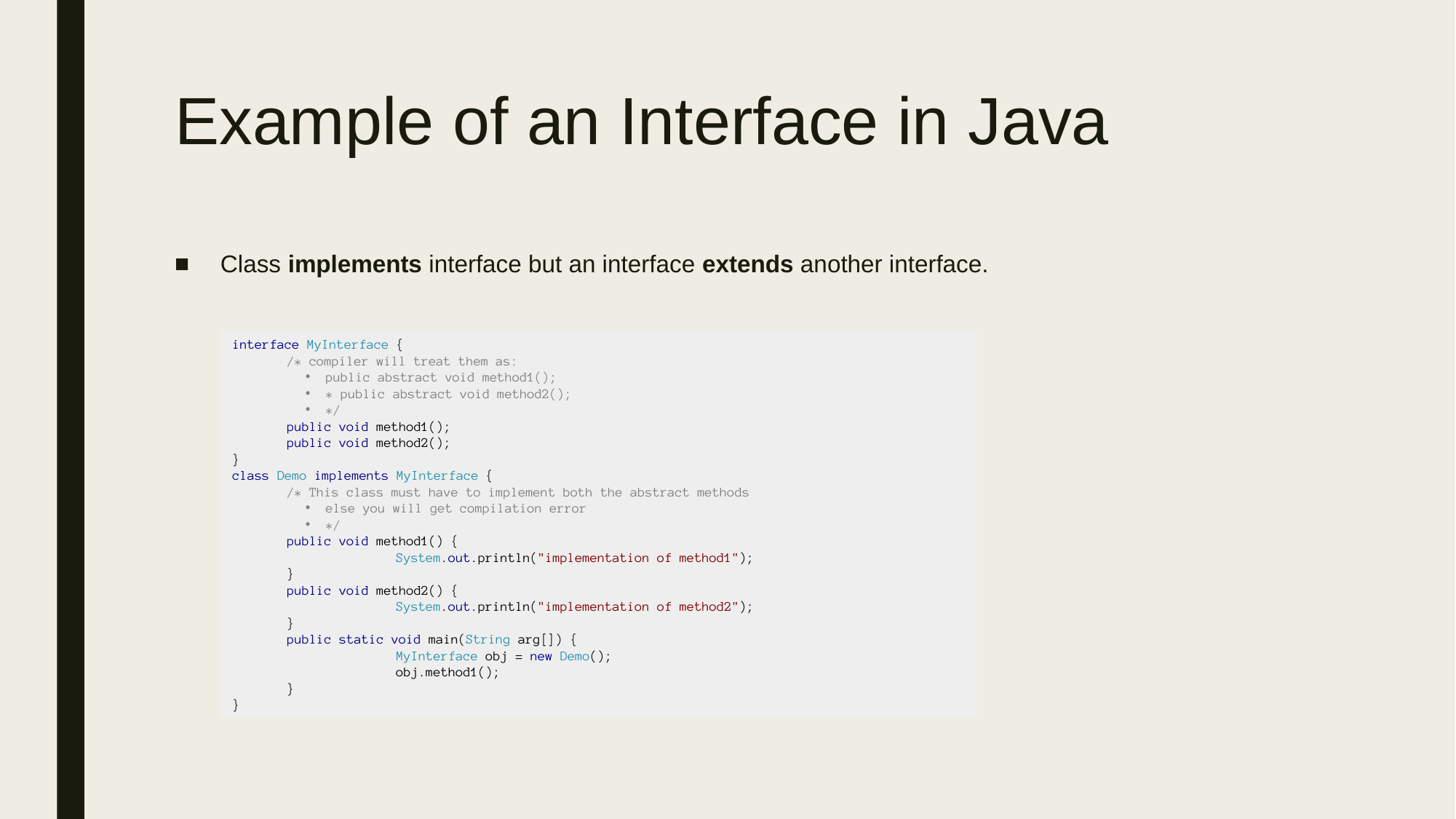

# Example of an Interface in Java
Class implements interface but an interface extends another interface.
interface MyInterface {
/* compiler will treat them as:
public abstract void method1();
* public abstract void method2();
*/
public void method1();
public void method2();
}
class Demo implements MyInterface {
/* This class must have to implement both the abstract methods
else you will get compilation error
*/
public void method1() {
	System.out.println("implementation of method1");
}
public void method2() {
	System.out.println("implementation of method2");
}
public static void main(String arg[]) {
	MyInterface obj = new Demo();
	obj.method1();
}
}